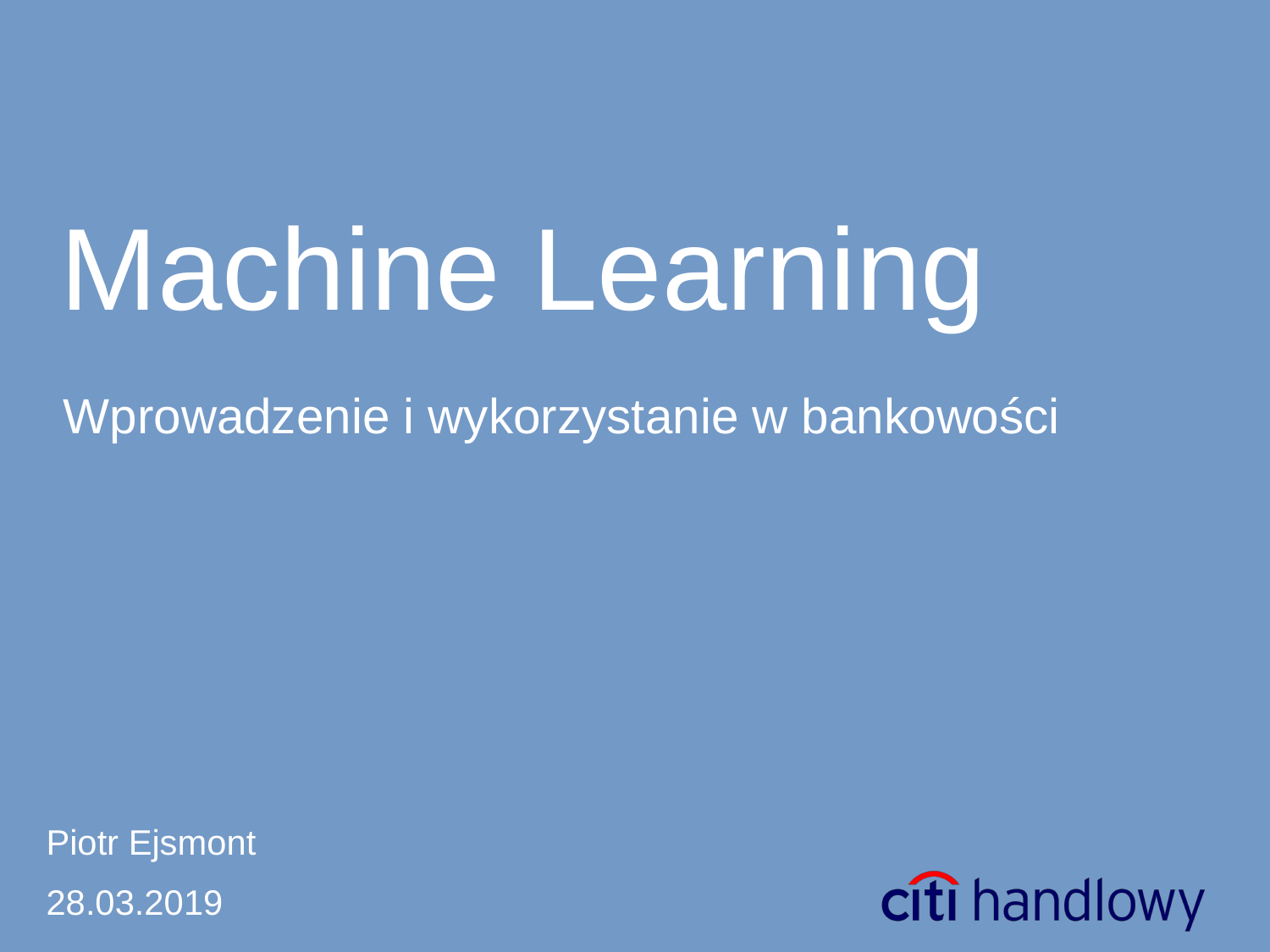

# Machine Learning
Wprowadzenie i wykorzystanie w bankowości
Piotr Ejsmont
28.03.2019